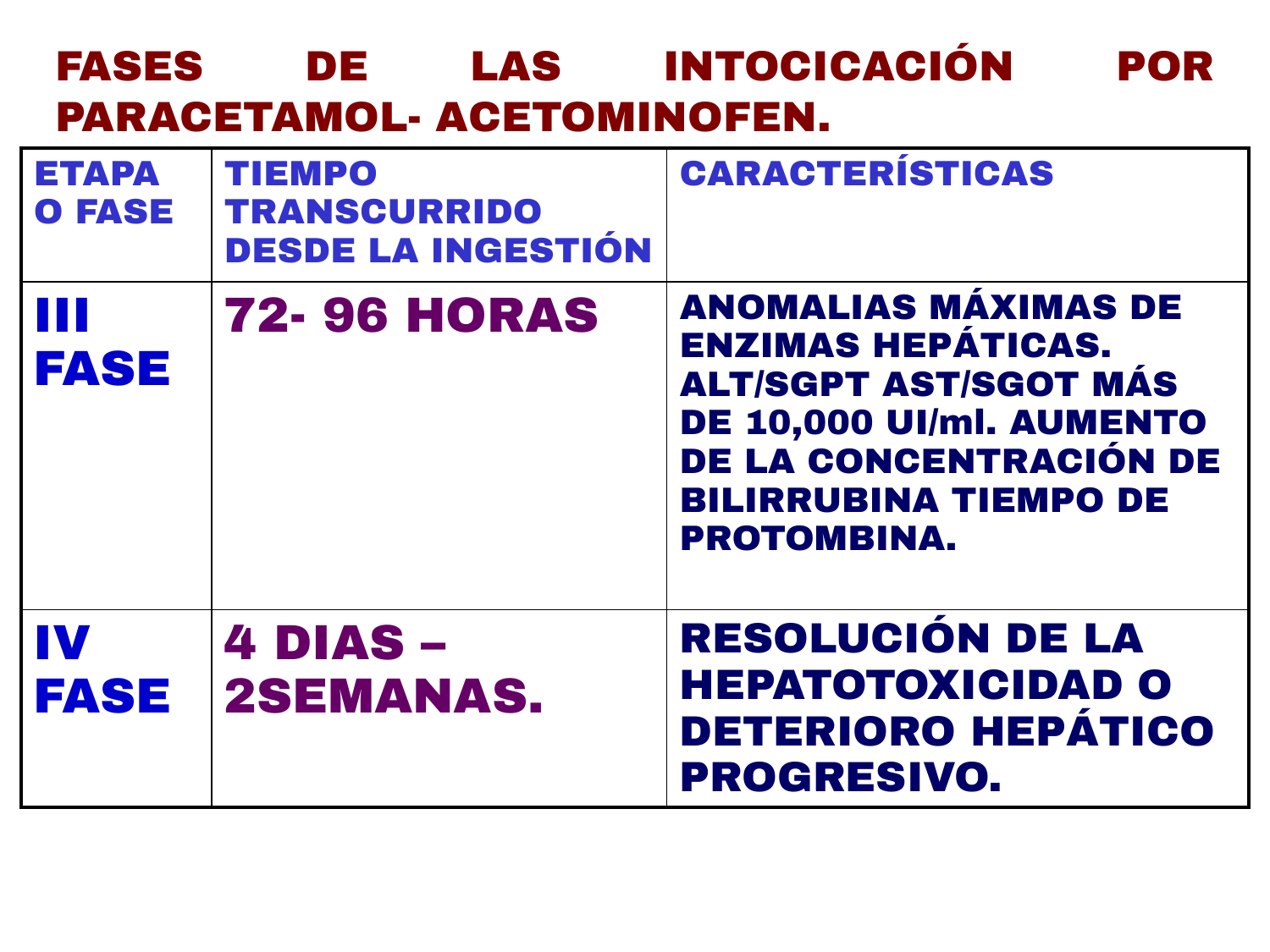

FASES DE LAS INTOCICACIÓN POR PARACETAMOL- ACETOMINOFEN.
| ETAPA O FASE | TIEMPO TRANSCURRIDO DESDE LA INGESTIÓN | CARACTERÍSTICAS |
| --- | --- | --- |
| III FASE | 72- 96 HORAS | ANOMALIAS MÁXIMAS DE ENZIMAS HEPÁTICAS. ALT/SGPT AST/SGOT MÁS DE 10,000 UI/ml. AUMENTO DE LA CONCENTRACIÓN DE BILIRRUBINA TIEMPO DE PROTOMBINA. |
| IV FASE | 4 DIAS –2SEMANAS. | RESOLUCIÓN DE LA HEPATOTOXICIDAD O DETERIORO HEPÁTICO PROGRESIVO. |